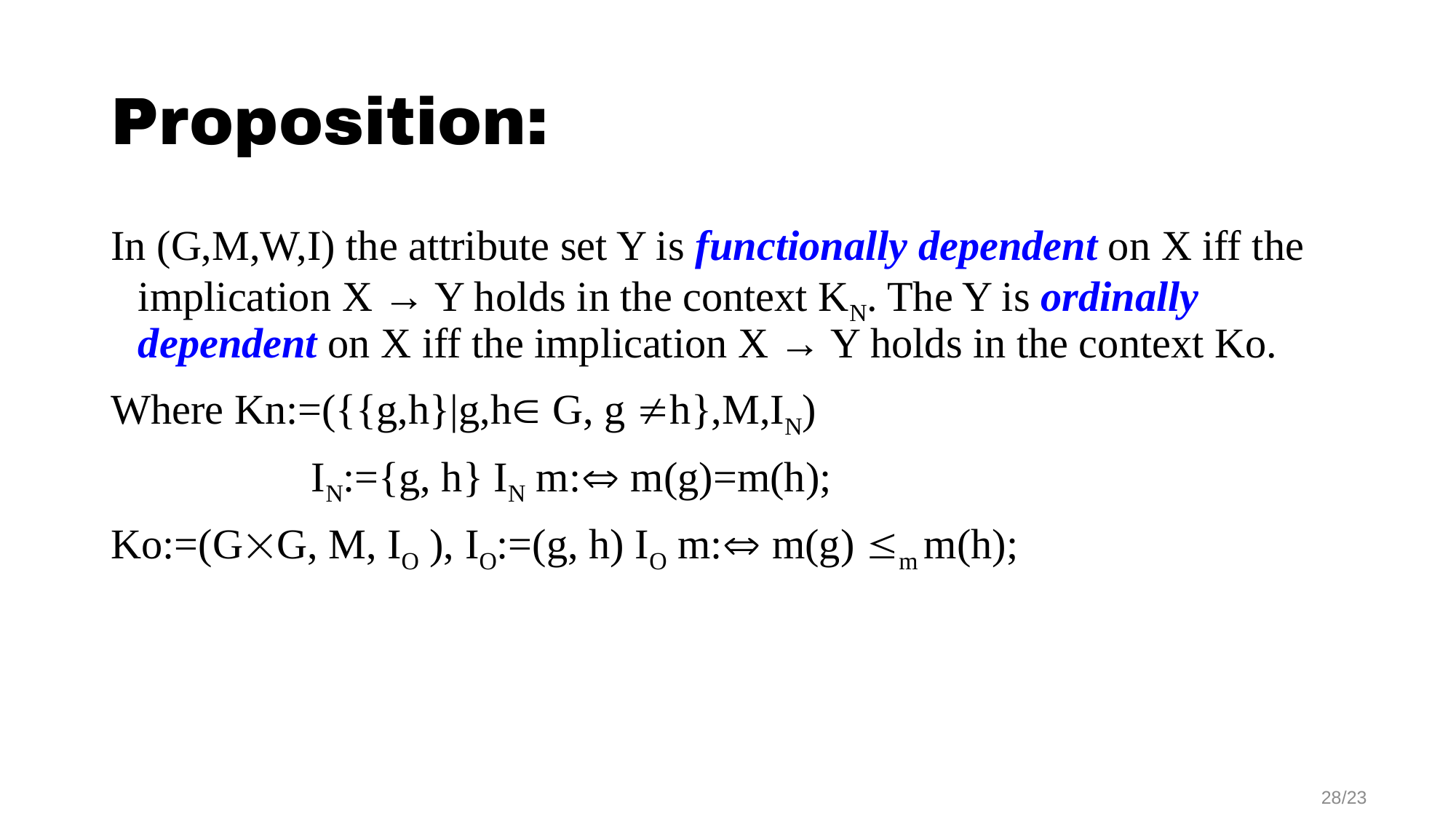

# Proposition:
In (G,M,W,I) the attribute set Y is functionally dependent on X iff the implication X → Y holds in the context KN. The Y is ordinally dependent on X iff the implication X → Y holds in the context Ko.
Where Kn:=({{g,h}|g,h∈ G, g ≠h},M,IN)
                   IN:={g, h} IN m:⇔ m(g)=m(h);
Ko:=(G×G, M, IO ), IO:=(g, h) IO m:⇔ m(g) ≤m m(h);
28/23